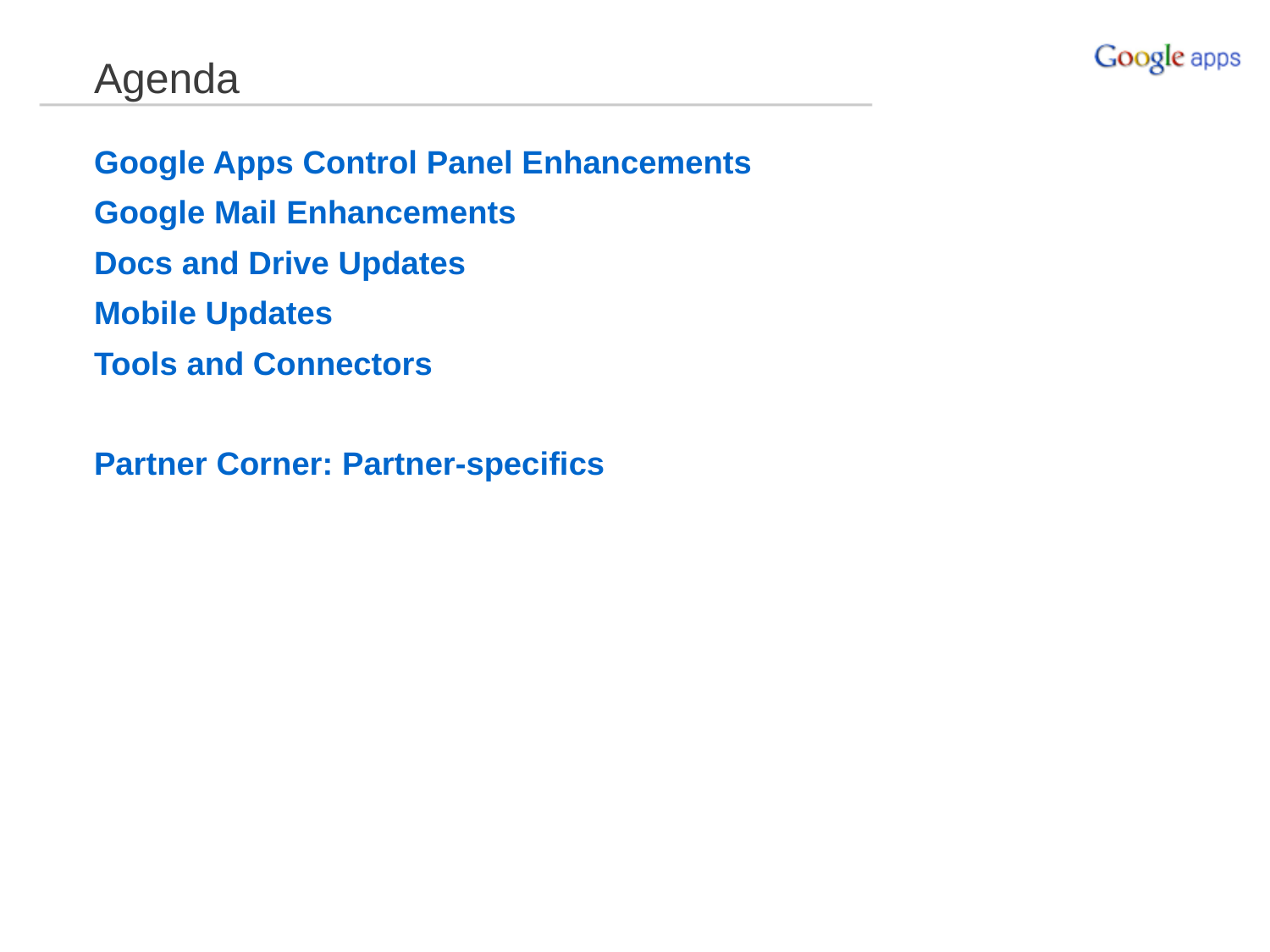

# Agenda
Google Apps Control Panel Enhancements
Google Mail Enhancements
Docs and Drive Updates
Mobile Updates
Tools and Connectors
Partner Corner: Partner-specifics